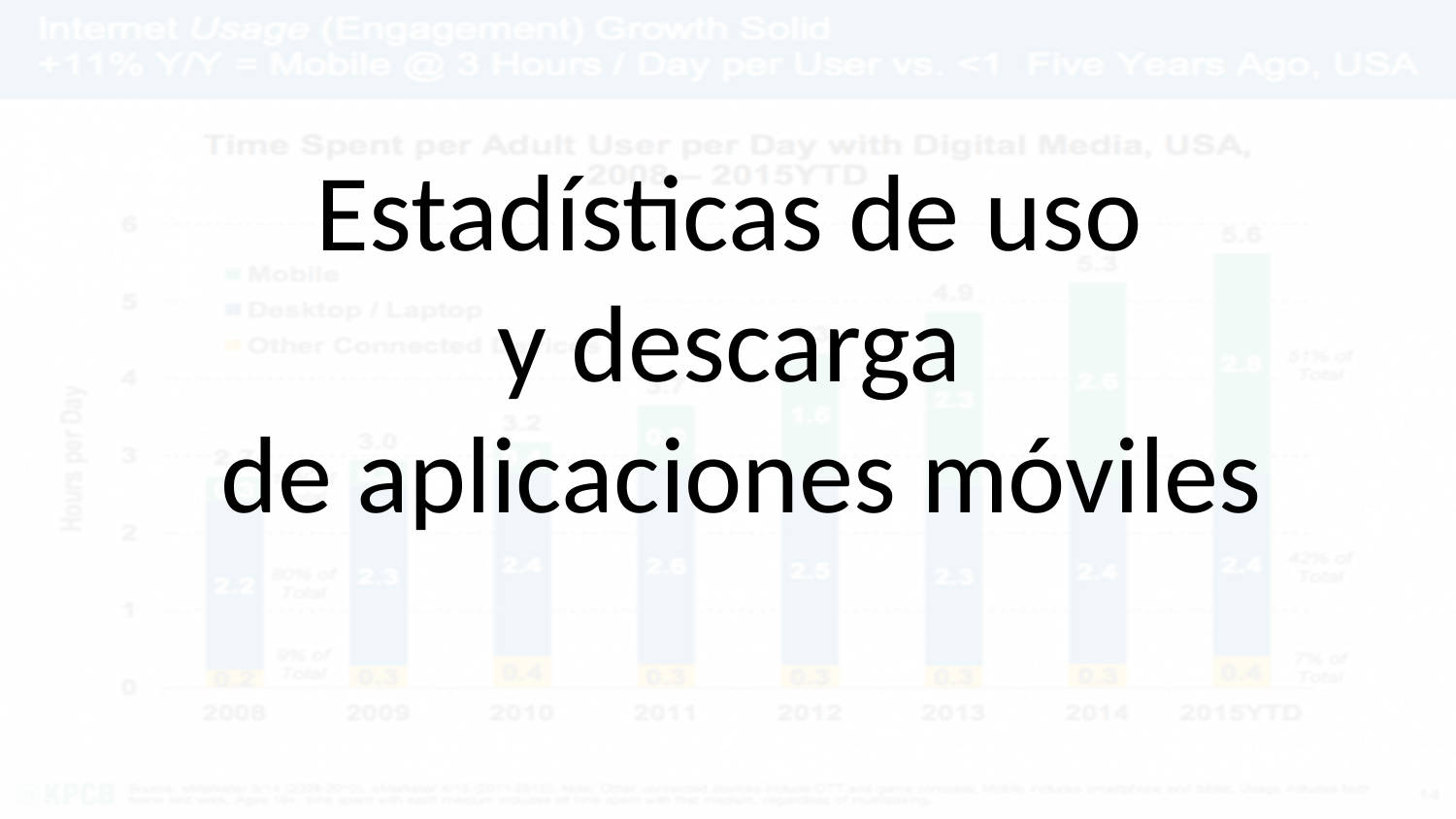

Estadísticas de uso
y descarga
de aplicaciones móviles